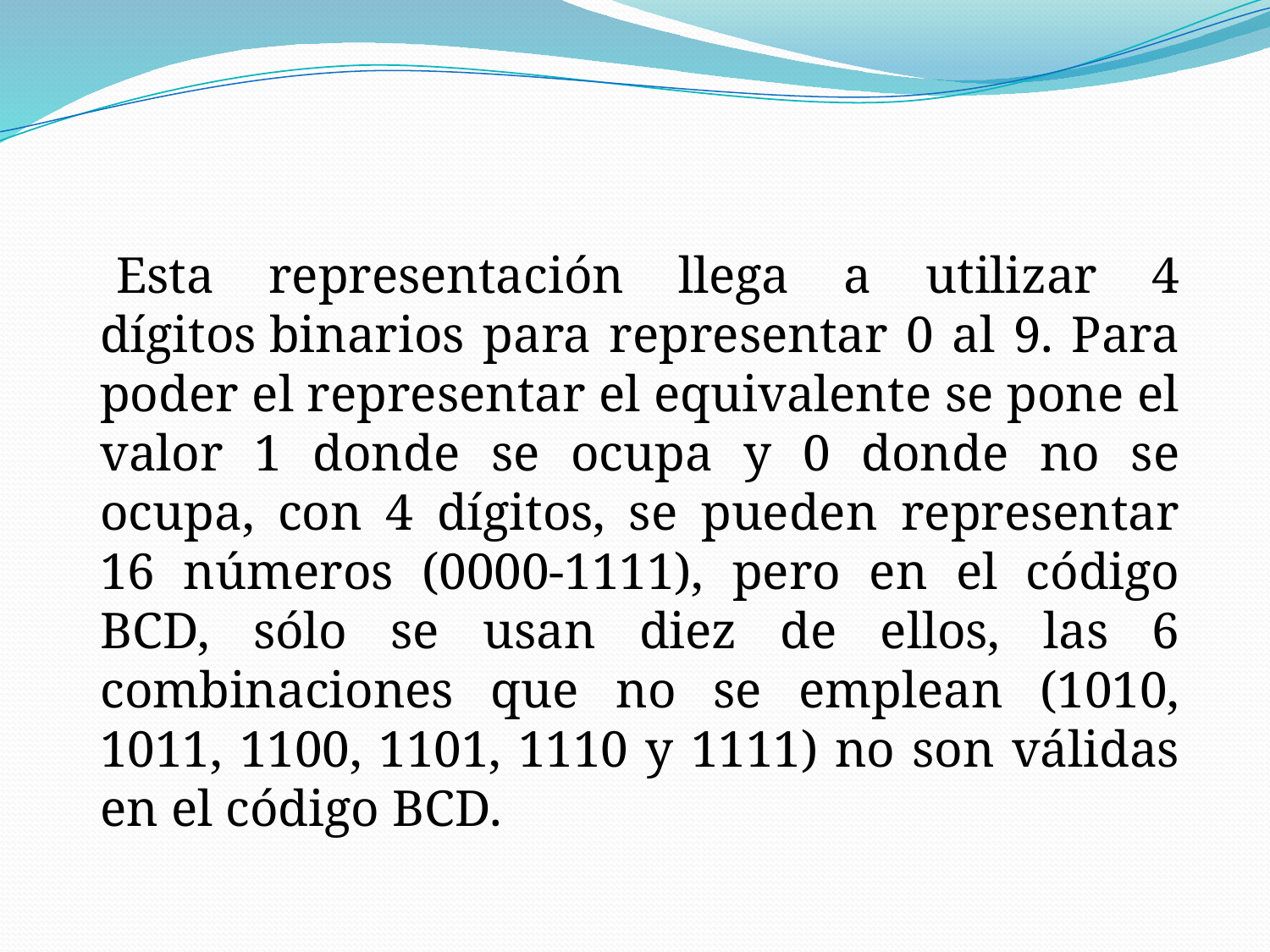

Esta representación llega a utilizar 4 dígitos binarios para representar 0 al 9. Para poder el representar el equivalente se pone el valor 1 donde se ocupa y 0 donde no se ocupa, con 4 dígitos, se pueden representar 16 números (0000-1111), pero en el código BCD, sólo se usan diez de ellos, las 6 combinaciones que no se emplean (1010, 1011, 1100, 1101, 1110 y 1111) no son válidas en el código BCD.